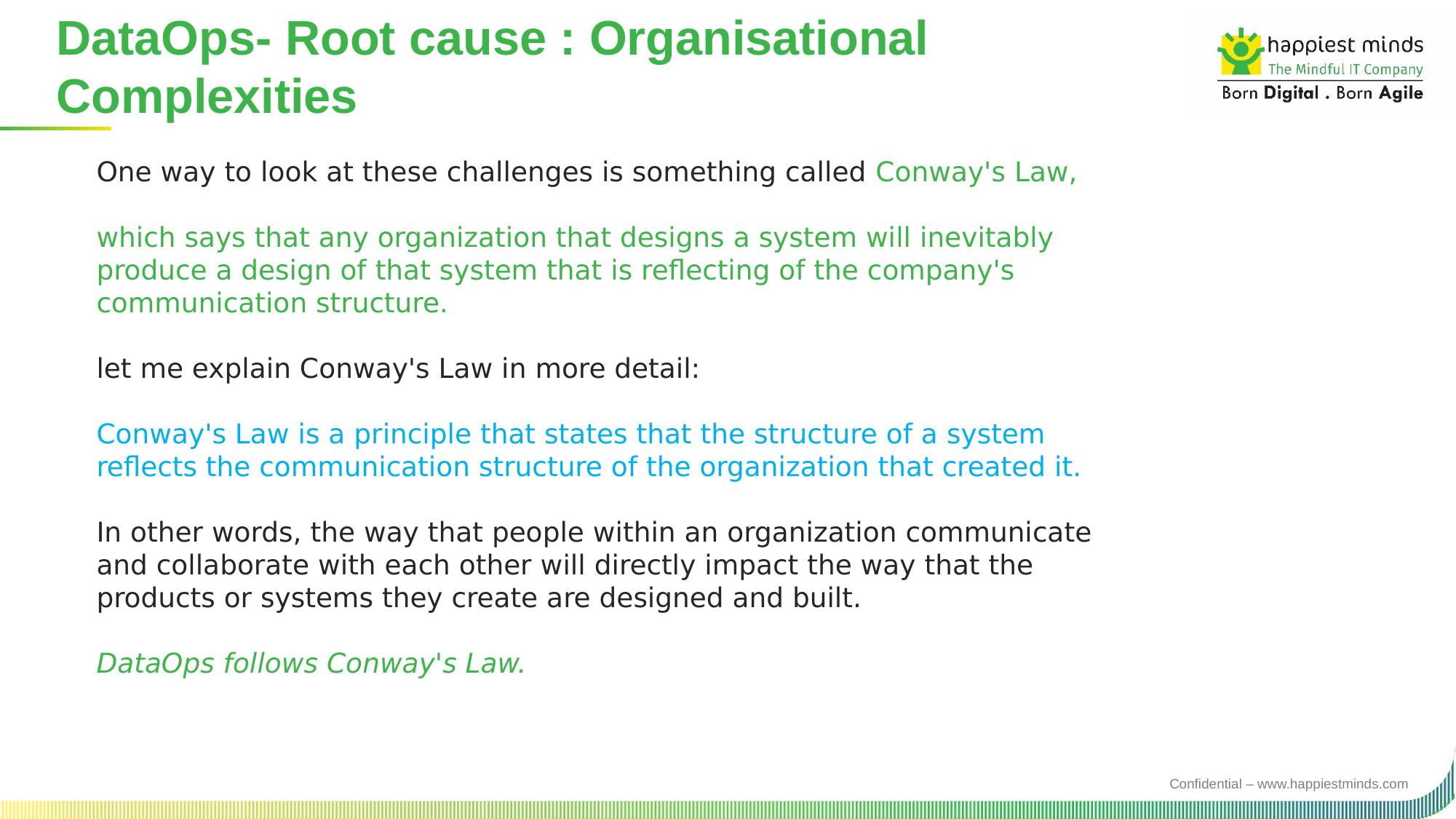

DataOps- Root cause : Organisational Complexities
One way to look at these challenges is something called Conway's Law,

which says that any organization that designs a system will inevitably produce a design of that system that is reflecting of the company's communication structure.

let me explain Conway's Law in more detail:

Conway's Law is a principle that states that the structure of a system reflects the communication structure of the organization that created it.

In other words, the way that people within an organization communicate and collaborate with each other will directly impact the way that the products or systems they create are designed and built.

DataOps follows Conway's Law.